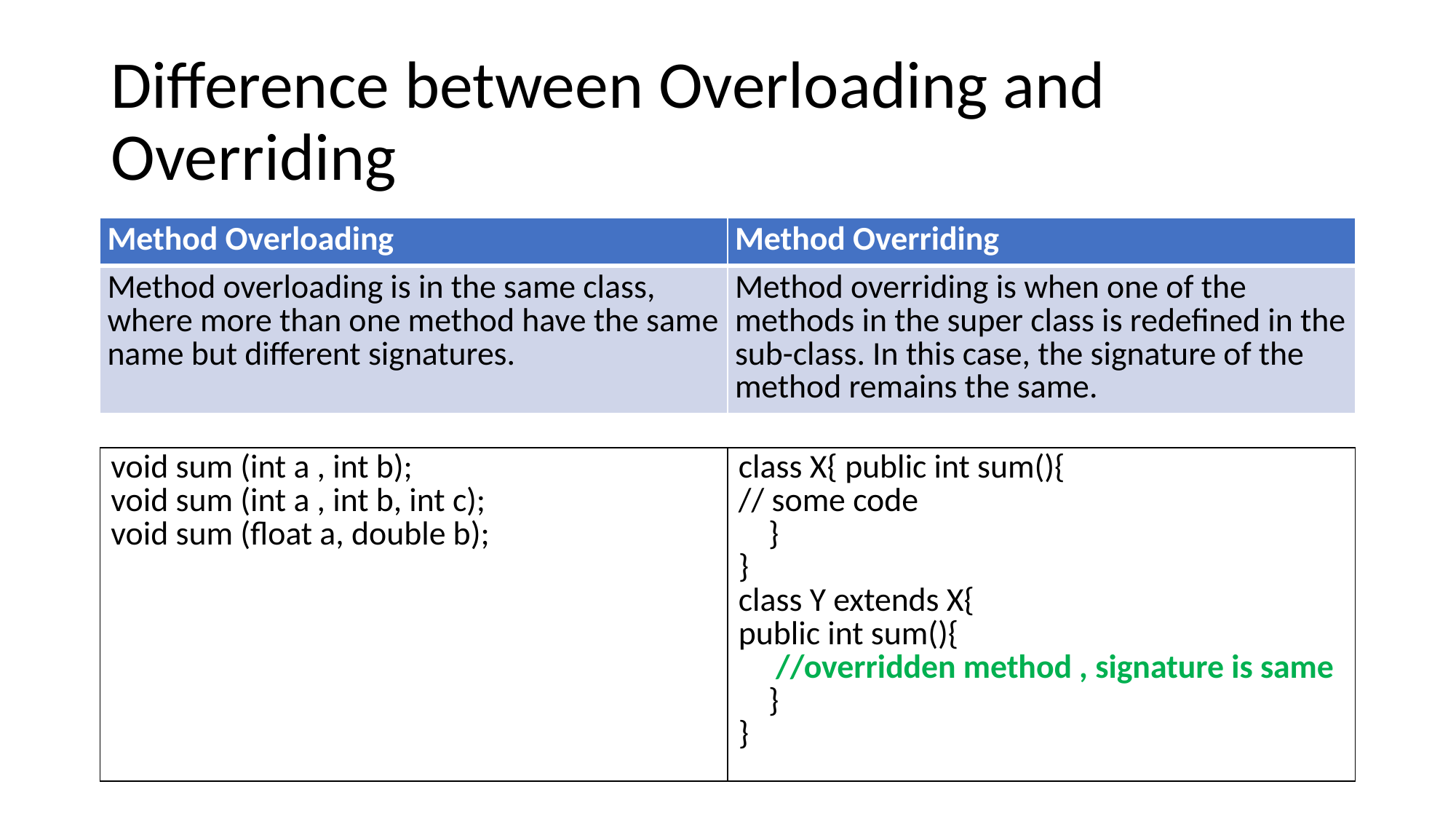

# Difference between Overloading and Overriding
| Method Overloading | Method Overriding |
| --- | --- |
| Method overloading is in the same class, where more than one method have the same name but different signatures. | Method overriding is when one of the methods in the super class is redefined in the sub-class. In this case, the signature of the method remains the same. |
| void sum (int a , int b); void sum (int a , int b, int c); void sum (float a, double b); | class X{ public int sum(){ // some code } } class Y extends X{ public int sum(){ //overridden method , signature is same } } |
| --- | --- |